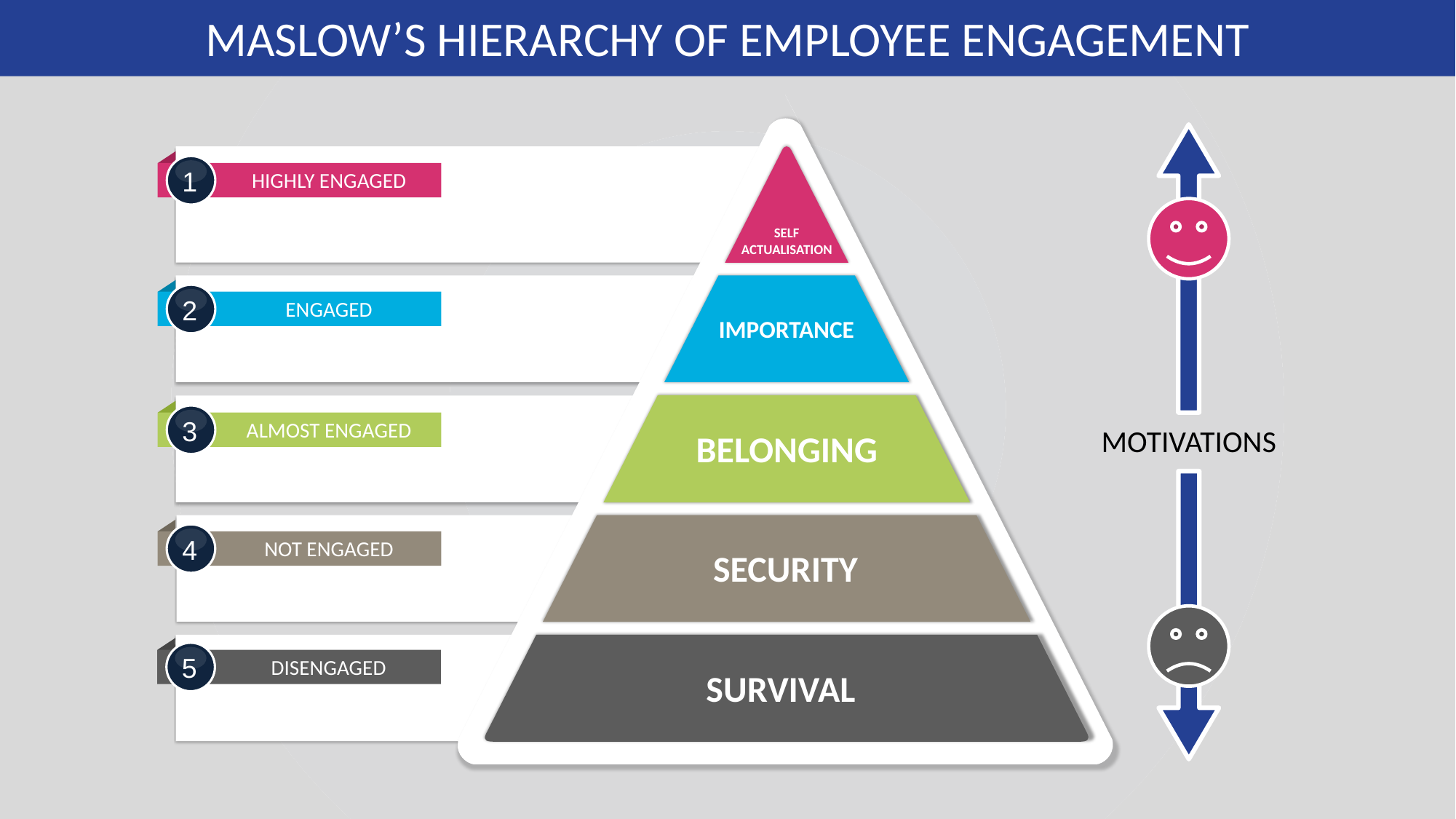

MASLOW’S HIERARCHY OF EMPLOYEE ENGAGEMENT

1

HIGHLY ENGAGED

SELF ACTUALISATION

2

ENGAGED

IMPORTANCE

3

ALMOST ENGAGED

MOTIVATIONS
BELONGING

4

NOT ENGAGED

SECURITY

5

DISENGAGED

SURVIVAL